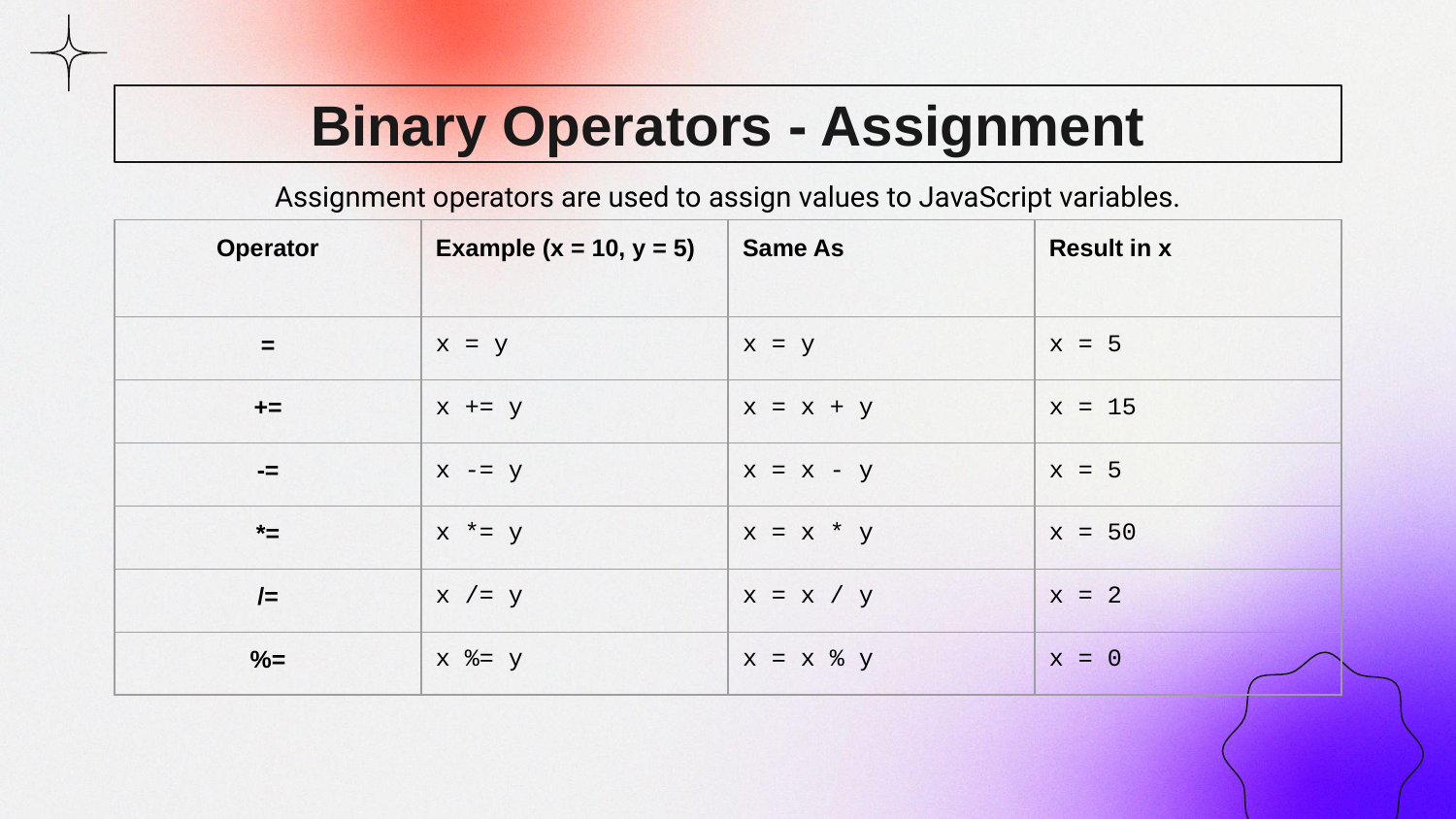

# Binary Operators - Assignment
Assignment operators are used to assign values to JavaScript variables.
| Operator | Example (x = 10, y = 5) | Same As | Result in x |
| --- | --- | --- | --- |
| = | x = y | x = y | x = 5 |
| += | x += y | x = x + y | x = 15 |
| -= | x -= y | x = x - y | x = 5 |
| \*= | x \*= y | x = x \* y | x = 50 |
| /= | x /= y | x = x / y | x = 2 |
| %= | x %= y | x = x % y | x = 0 |